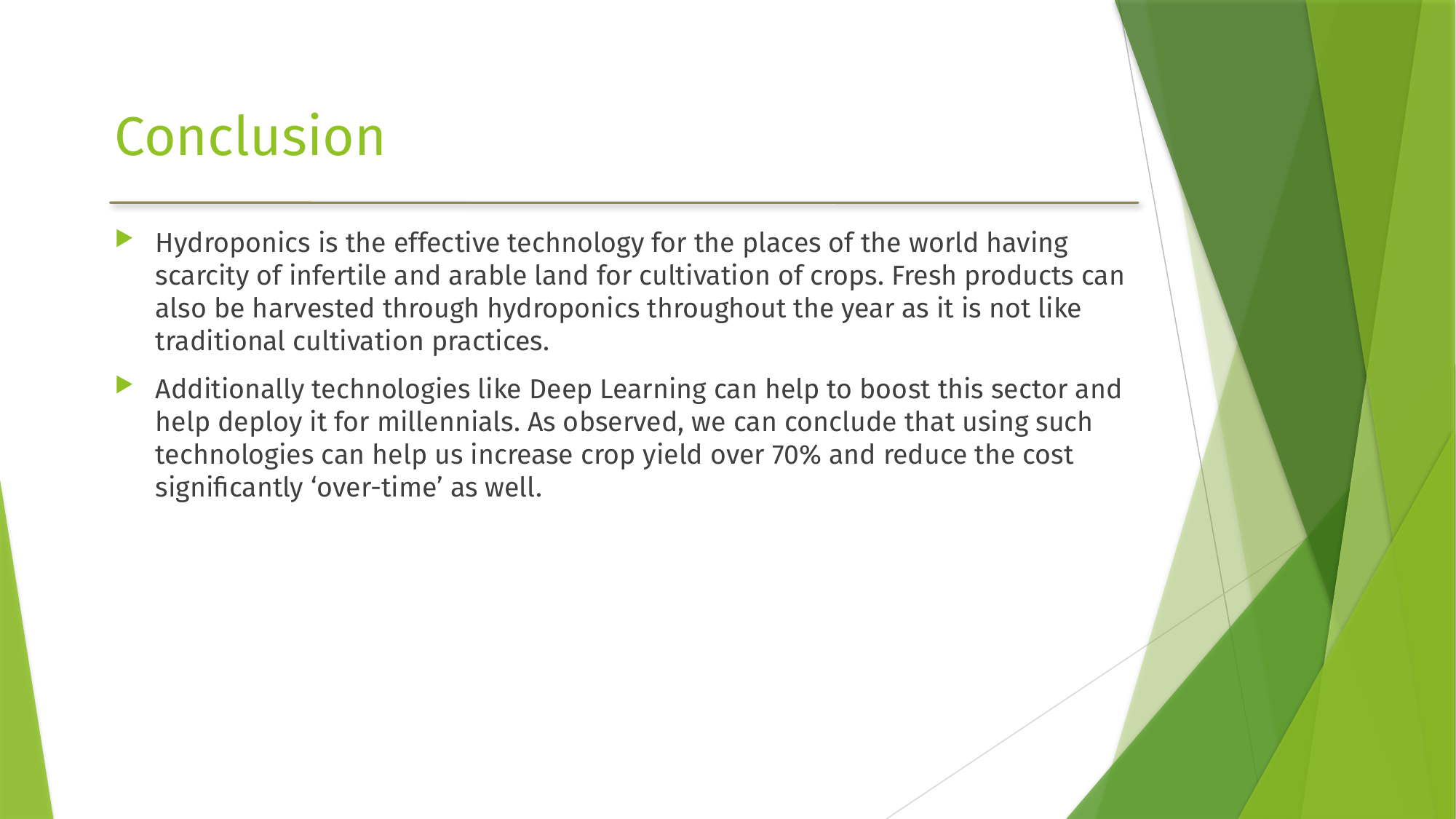

# Conclusion
Hydroponics is the effective technology for the places of the world having scarcity of infertile and arable land for cultivation of crops. Fresh products can also be harvested through hydroponics throughout the year as it is not like traditional cultivation practices.
Additionally technologies like Deep Learning can help to boost this sector and help deploy it for millennials. As observed, we can conclude that using such technologies can help us increase crop yield over 70% and reduce the cost significantly ‘over-time’ as well.